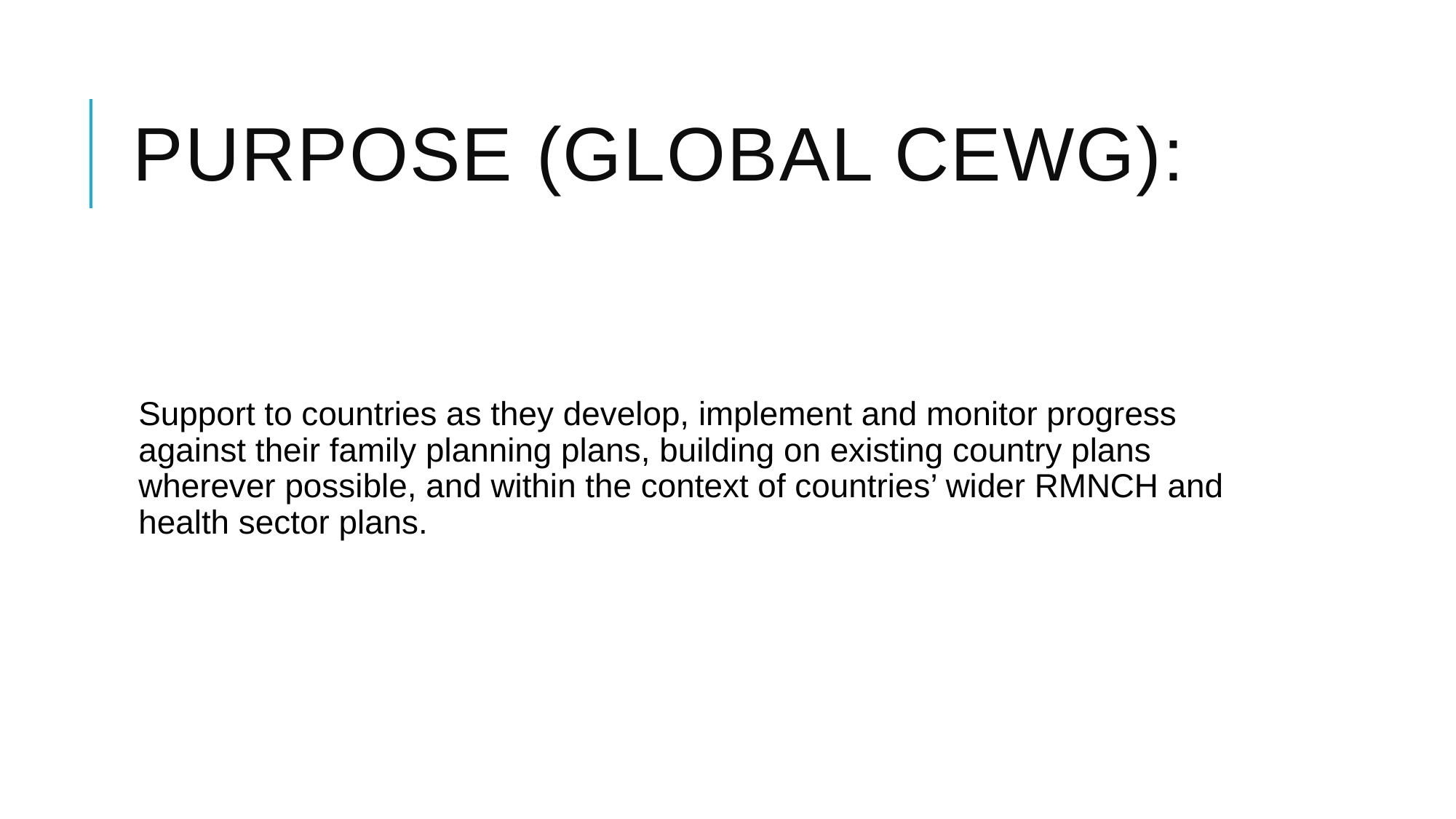

# Purpose (Global CEWG):

Support to countries as they develop, implement and monitor progress against their family planning plans, building on existing country plans wherever possible, and within the context of countries’ wider RMNCH and health sector plans.